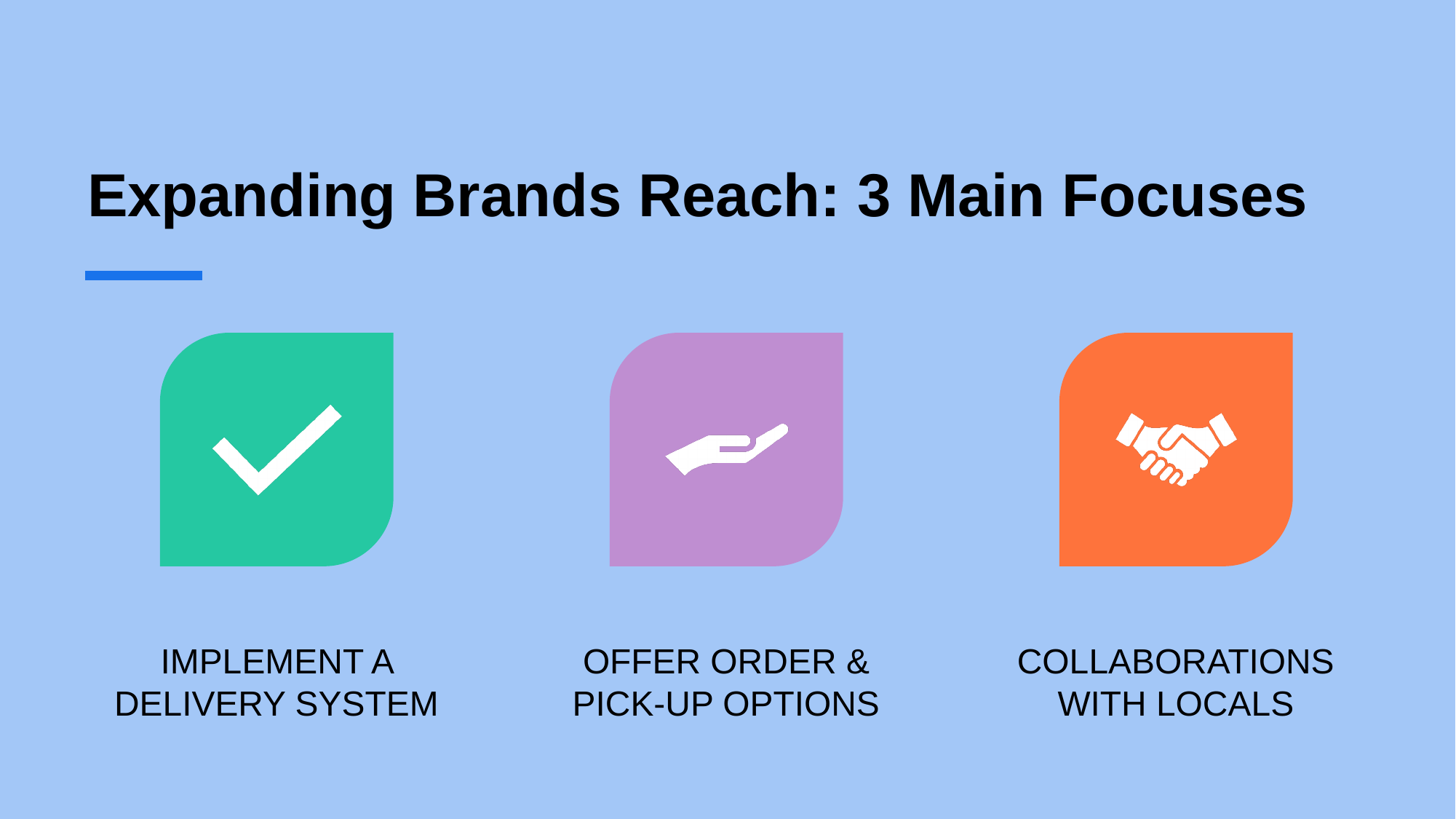

# Expanding Brands Reach: 3 Main Focuses
Implement A Delivery System
Offer Order & Pick-up Options
Collaborations With Locals